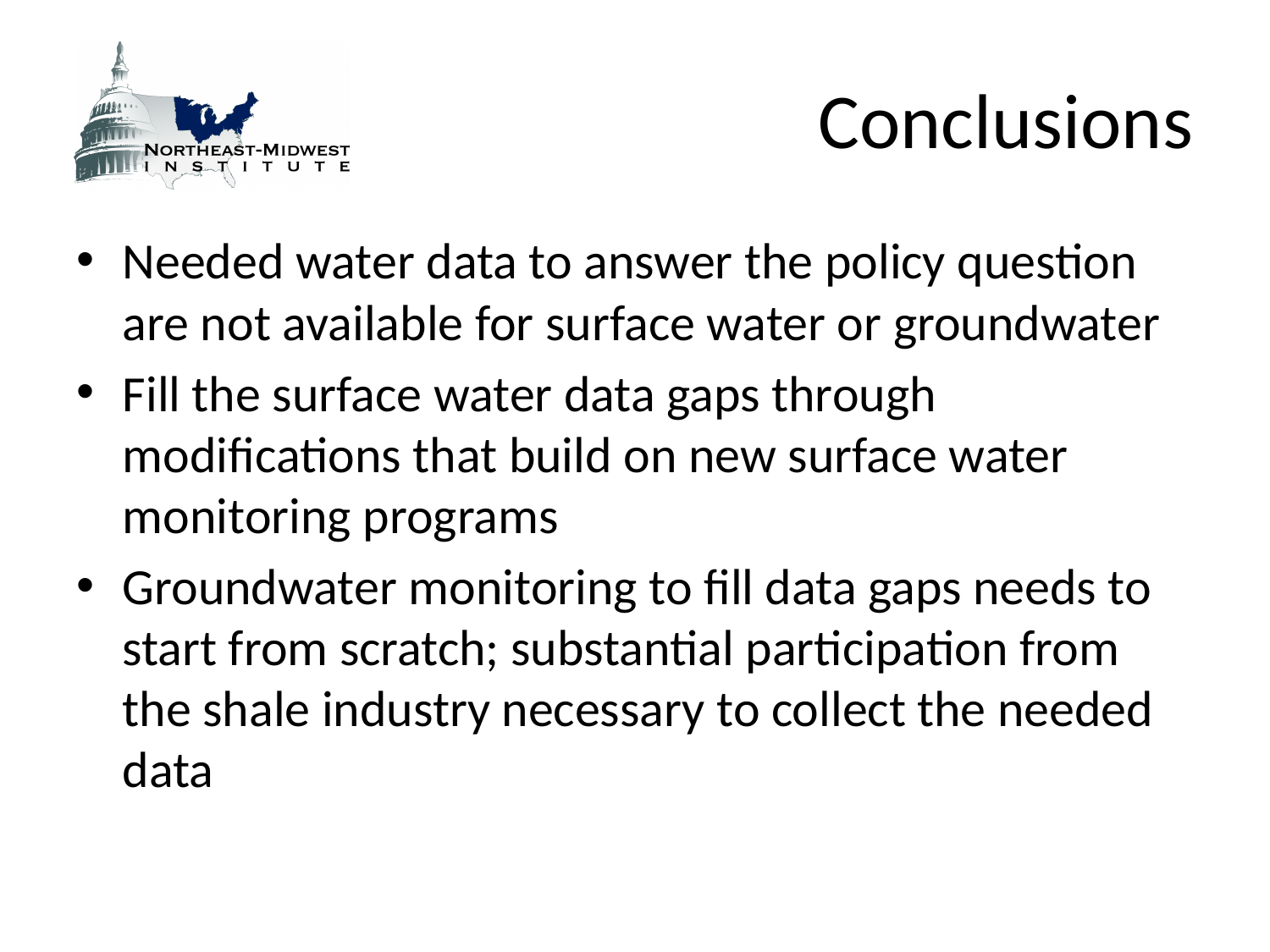

# Conclusions
Needed water data to answer the policy question are not available for surface water or groundwater
Fill the surface water data gaps through modifications that build on new surface water monitoring programs
Groundwater monitoring to fill data gaps needs to start from scratch; substantial participation from the shale industry necessary to collect the needed data